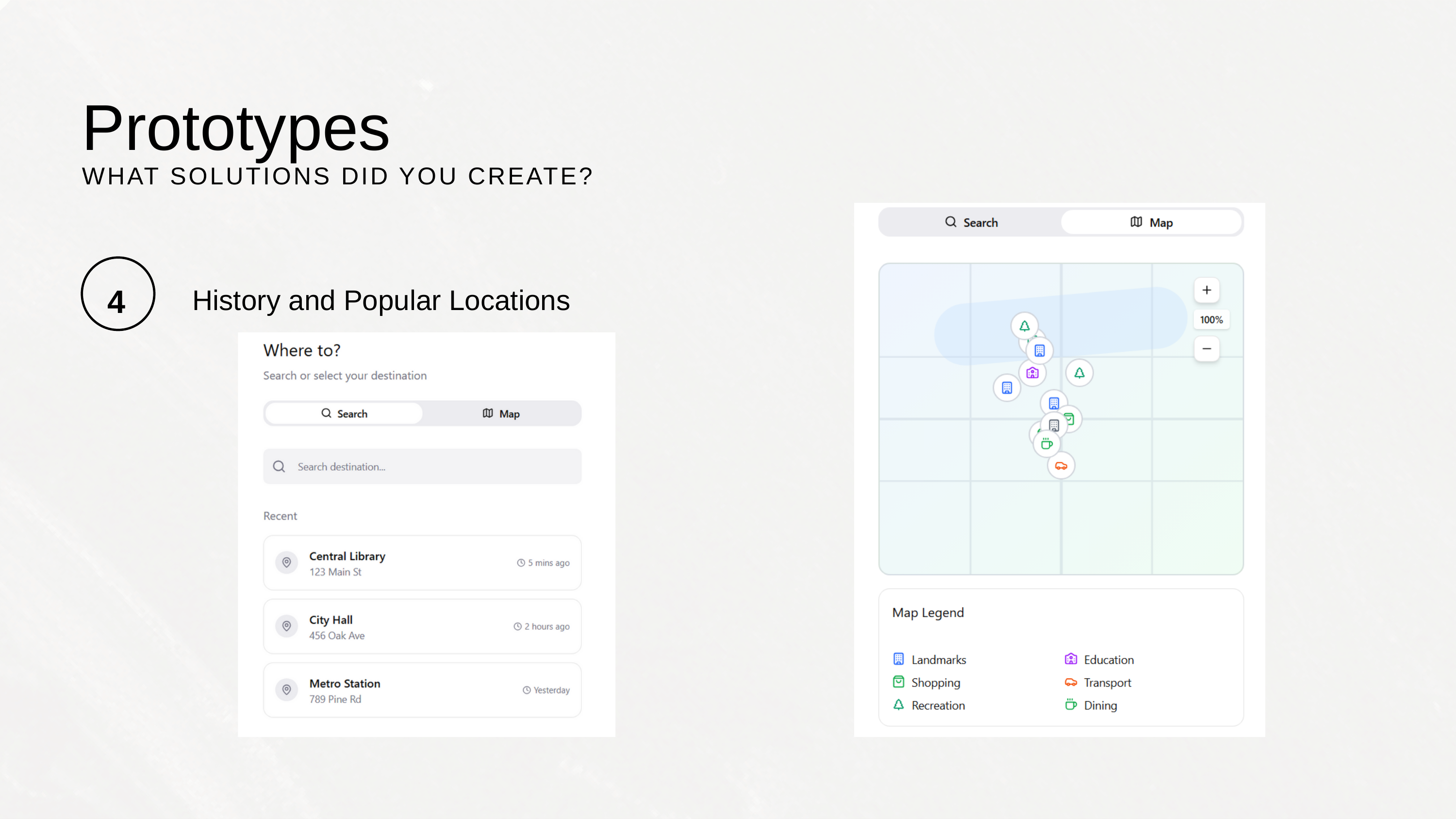

Prototypes
WHAT SOLUTIONS DID YOU CREATE?

4
History and Popular Locations